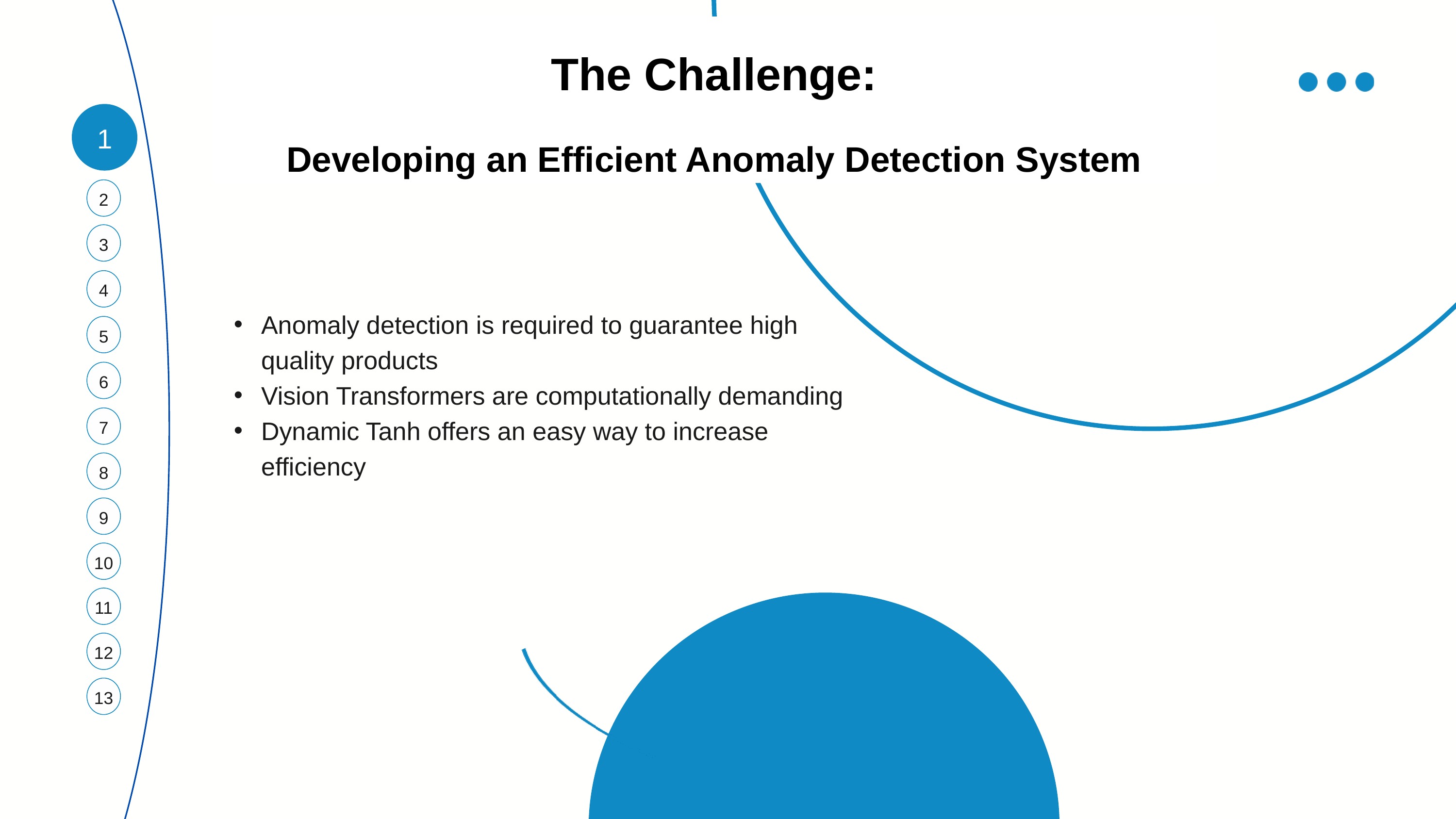

The Challenge:
Developing an Efficient Anomaly Detection System

1

2

3

4
Anomaly detection is required to guarantee high quality products
Vision Transformers are computationally demanding
Dynamic Tanh offers an easy way to increase efficiency

5

6

7

8

9

10

11

12

13